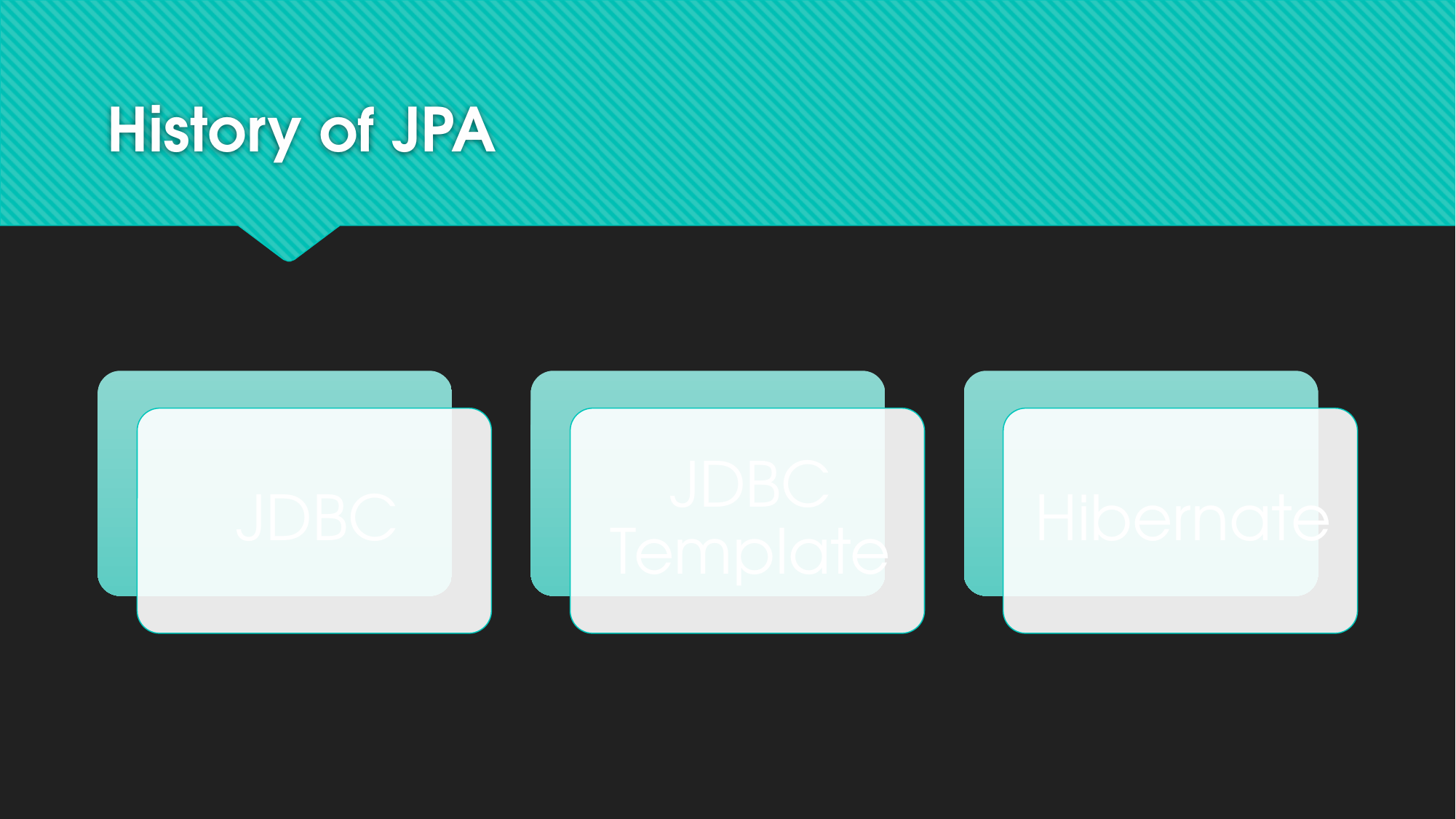

# History of JPA
JDBC
JDBC Template
Hibernate